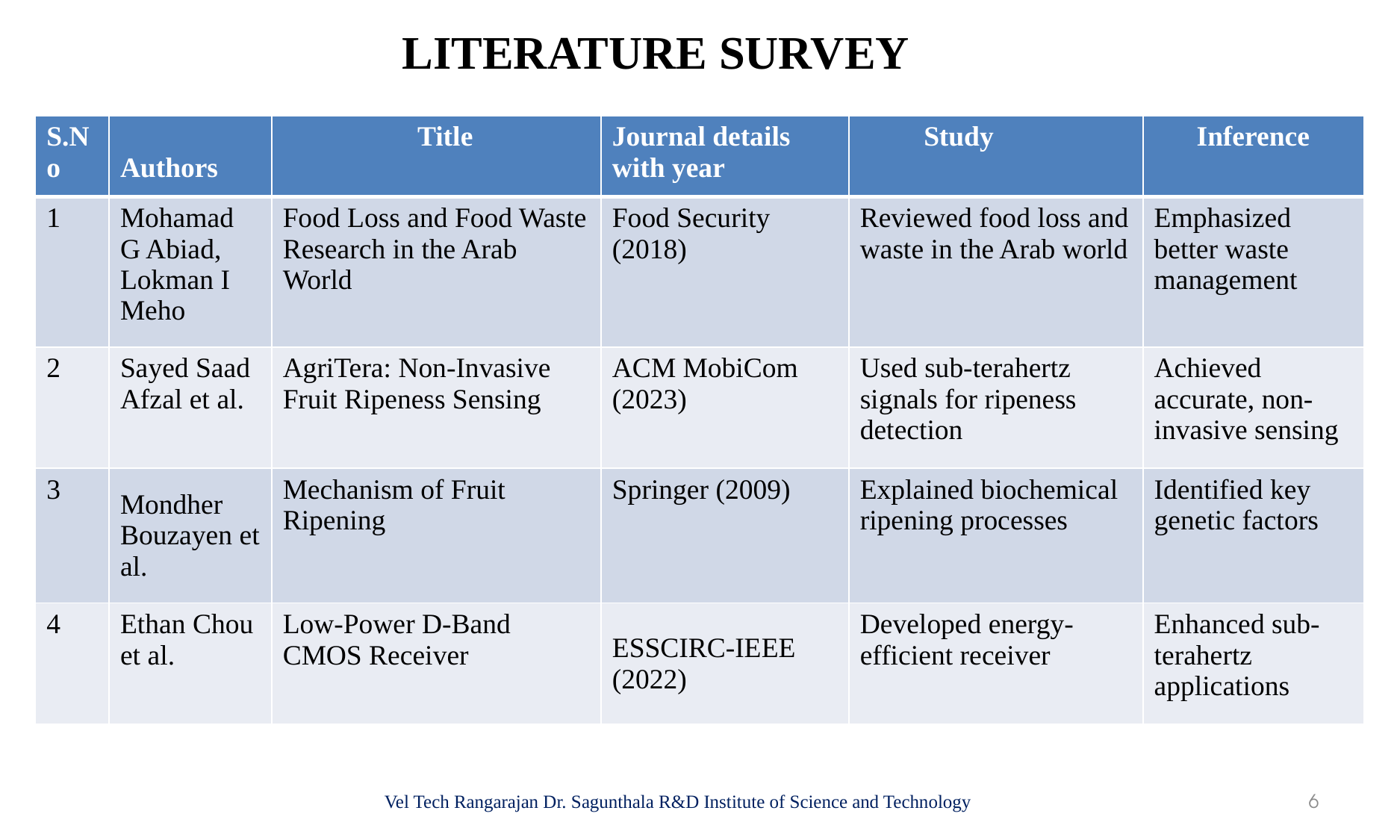

LITERATURE SURVEY
| S.No | Authors | Title | Journal details with year | Study | Inference |
| --- | --- | --- | --- | --- | --- |
| 1 | Mohamad G Abiad, Lokman I Meho | Food Loss and Food Waste Research in the Arab World | Food Security (2018) | Reviewed food loss and waste in the Arab world | Emphasized better waste management |
| 2 | Sayed Saad Afzal et al. | AgriTera: Non-Invasive Fruit Ripeness Sensing | ACM MobiCom (2023) | Used sub-terahertz signals for ripeness detection | Achieved accurate, non-invasive sensing |
| 3 | Mondher Bouzayen et al. | Mechanism of Fruit Ripening | Springer (2009) | Explained biochemical ripening processes | Identified key genetic factors |
| 4 | Ethan Chou et al. | Low-Power D-Band CMOS Receiver | ESSCIRC-IEEE (2022) | Developed energy-efficient receiver | Enhanced sub-terahertz applications |
Vel Tech Rangarajan Dr. Sagunthala R&D Institute of Science and Technology
6